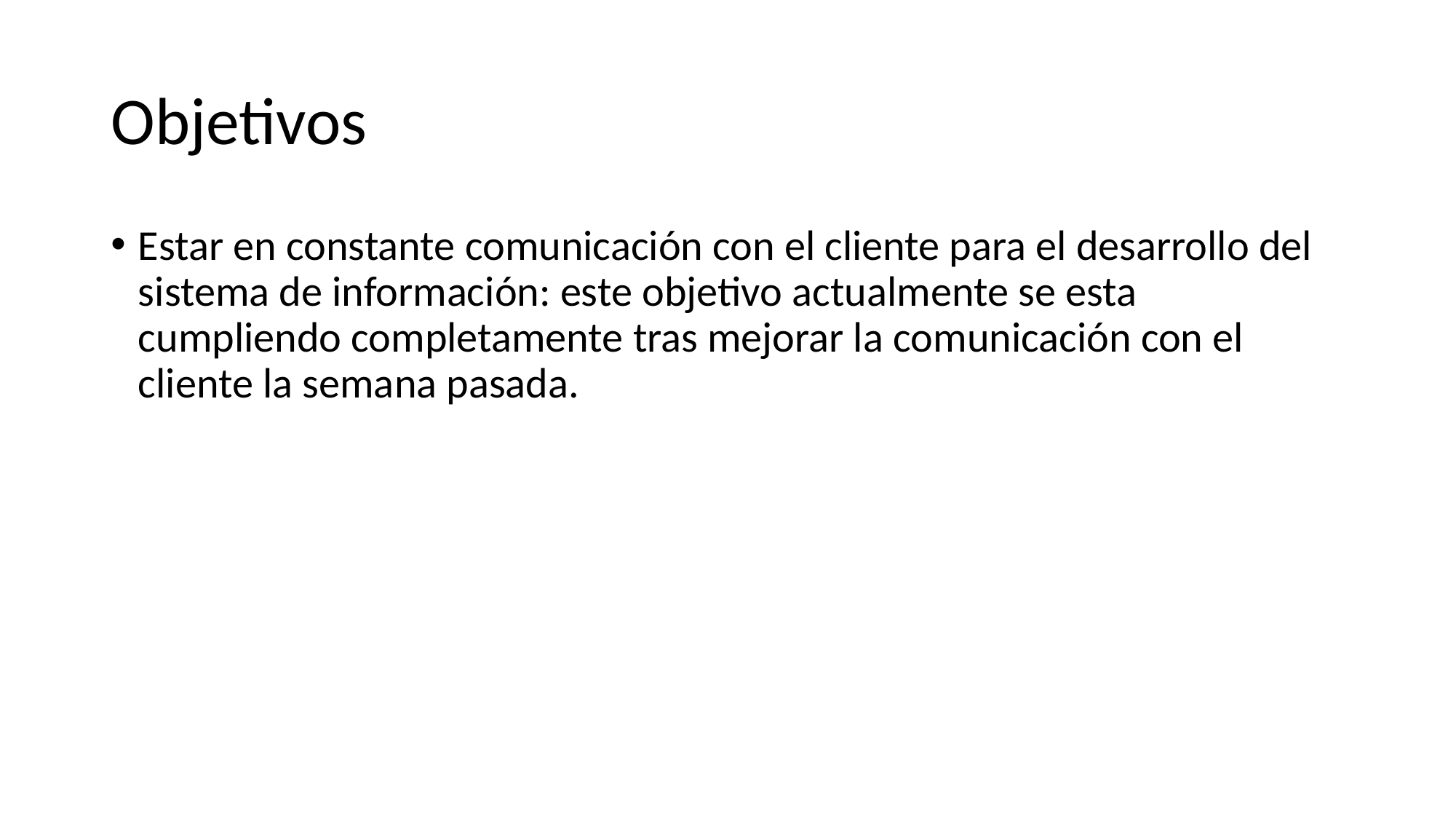

# Objetivos
Estar en constante comunicación con el cliente para el desarrollo del sistema de información: este objetivo actualmente se esta cumpliendo completamente tras mejorar la comunicación con el cliente la semana pasada.